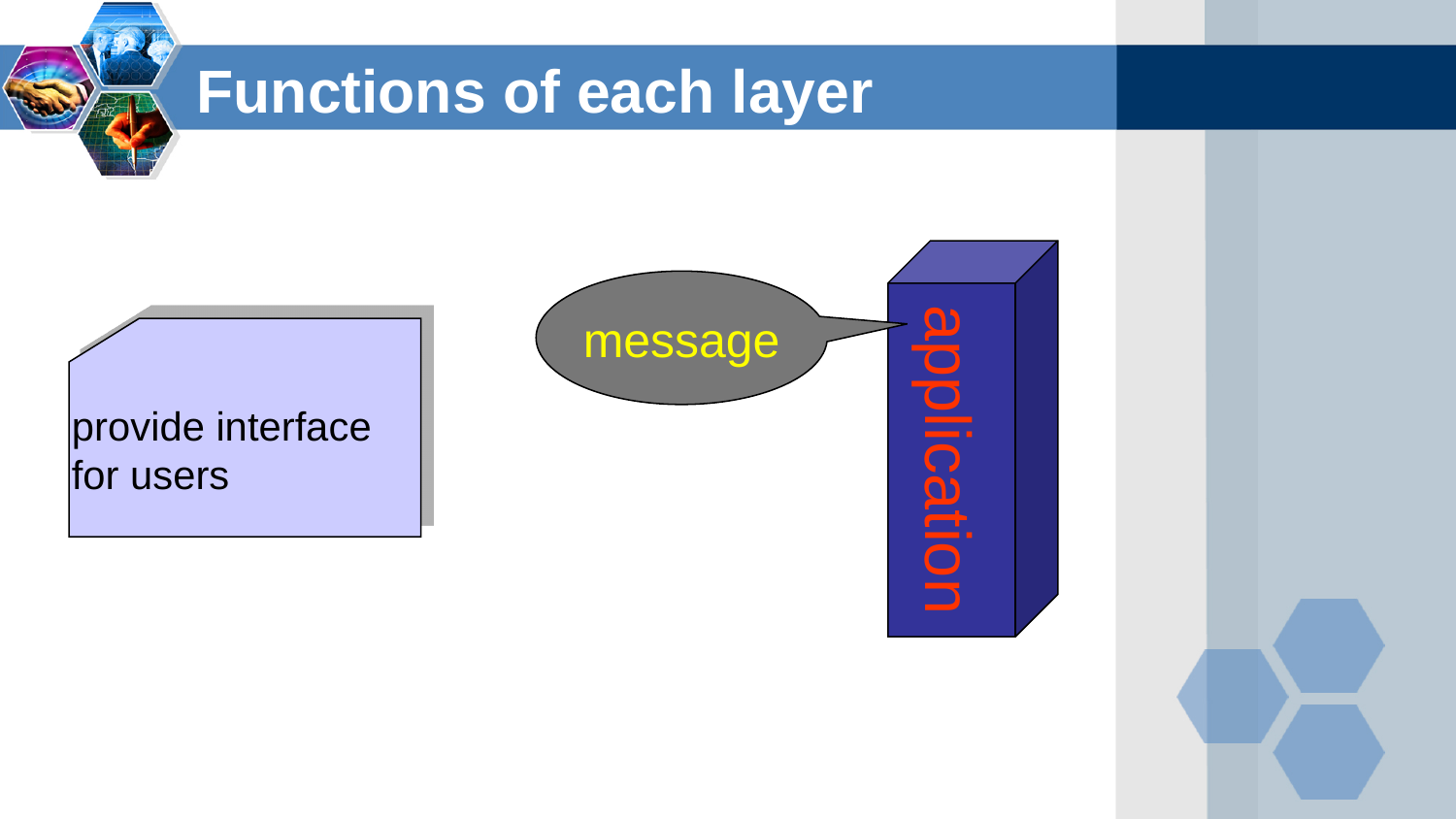

Functions of each layer

application
message
provide interface for users